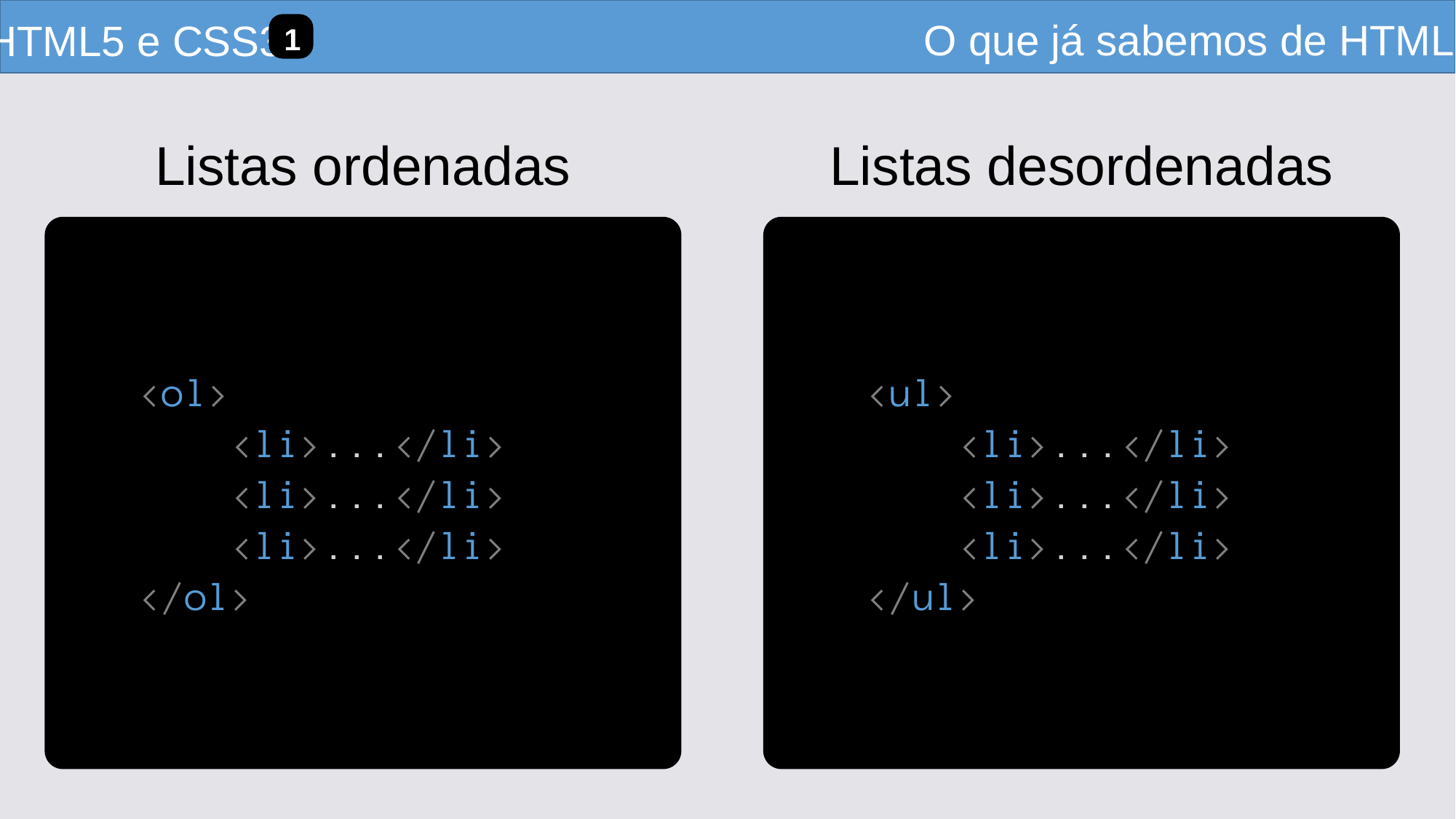

O que já sabemos de HTML?
HTML5 e CSS3
1
Listas ordenadas
Listas desordenadas

    <ol>
        <li>...</li>
        <li>...</li>
        <li>...</li>
    </ol>
    <ul>
        <li>...</li>
        <li>...</li>
        <li>...</li>
    </ul>